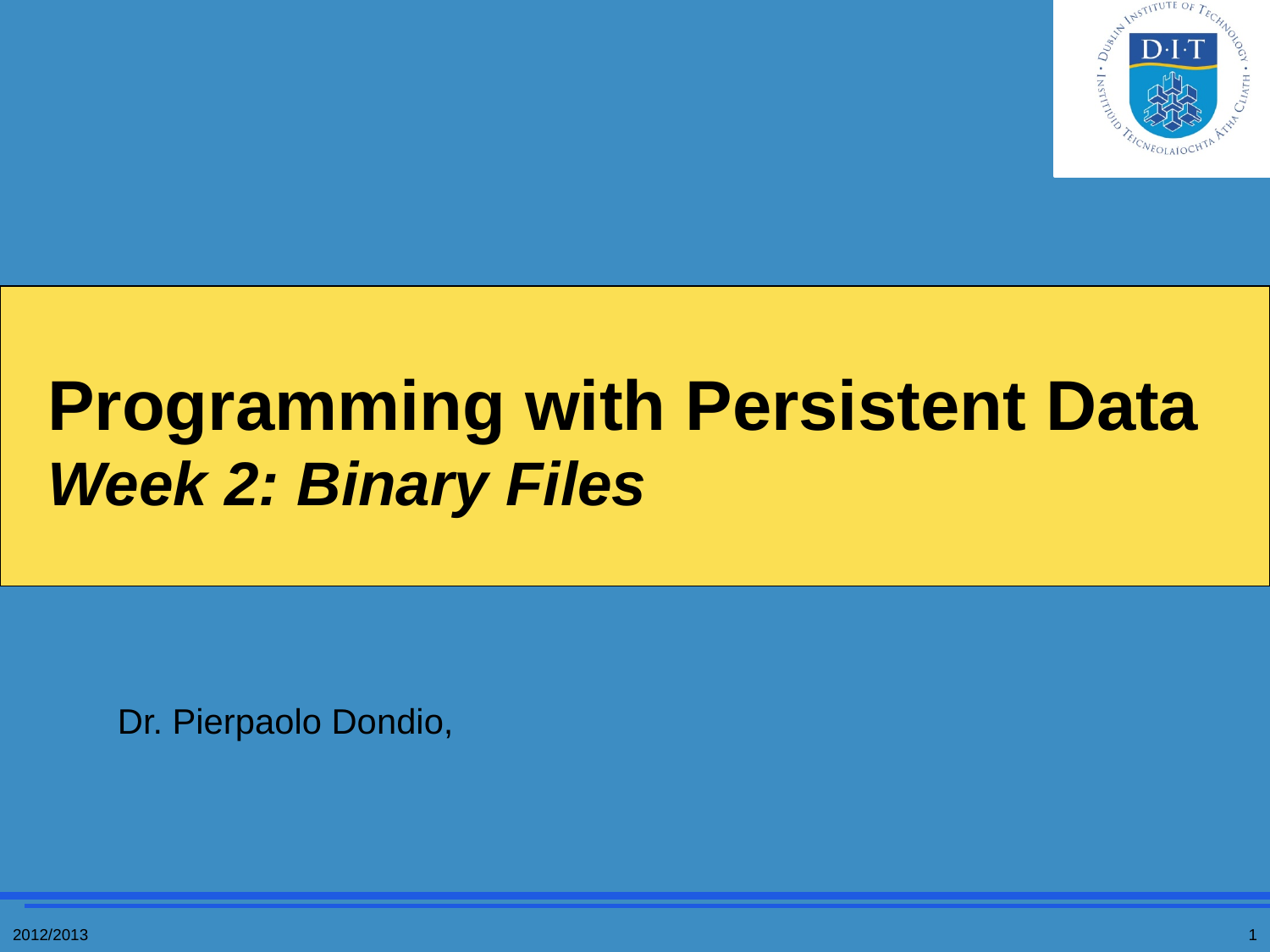

# Programming with Persistent Data Week 2: Binary Files
Dr. Pierpaolo Dondio,

2012/2013
1